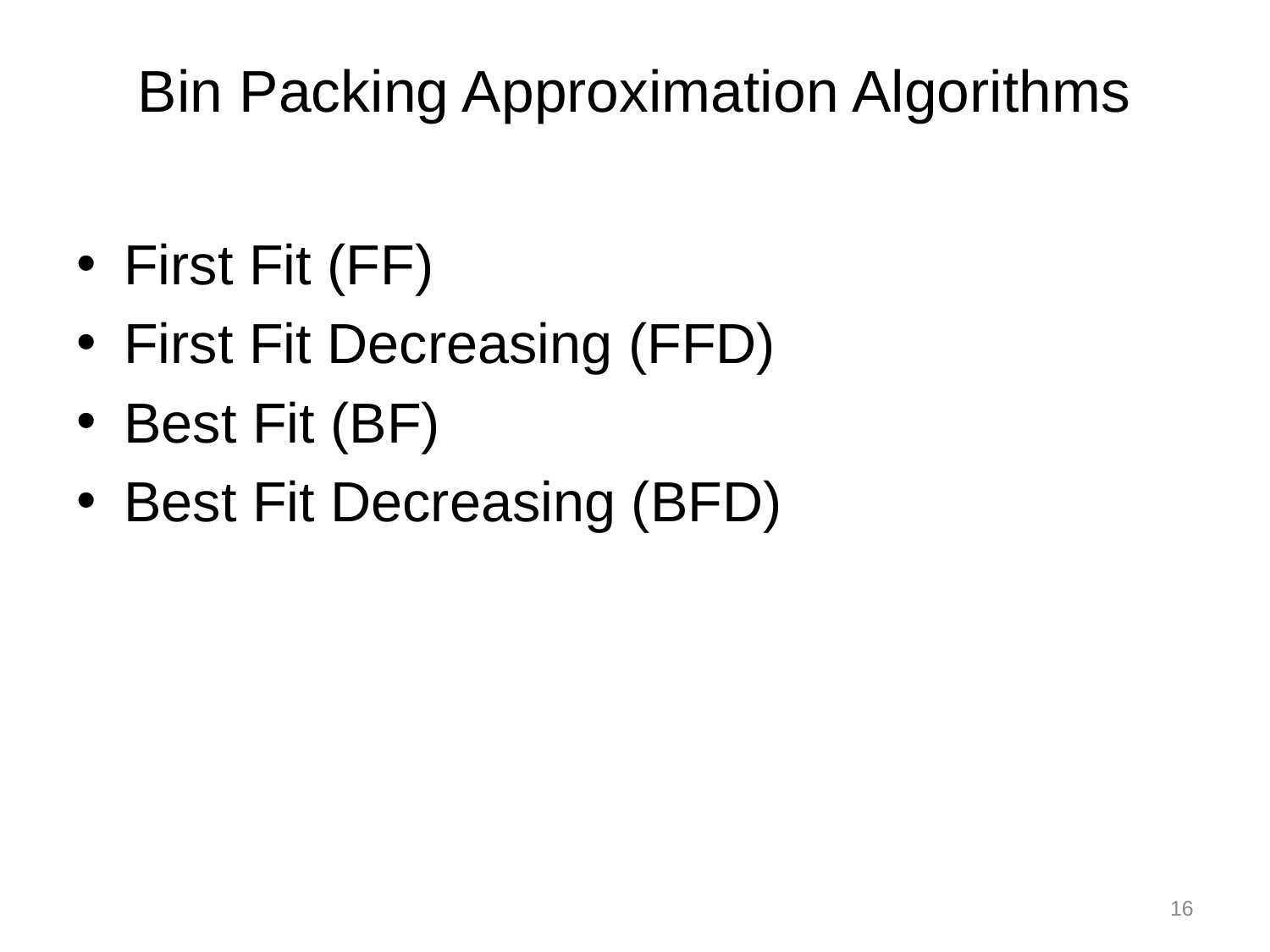

# Bin Packing Approximation Algorithms
First Fit (FF)
First Fit Decreasing (FFD)
Best Fit (BF)
Best Fit Decreasing (BFD)
16